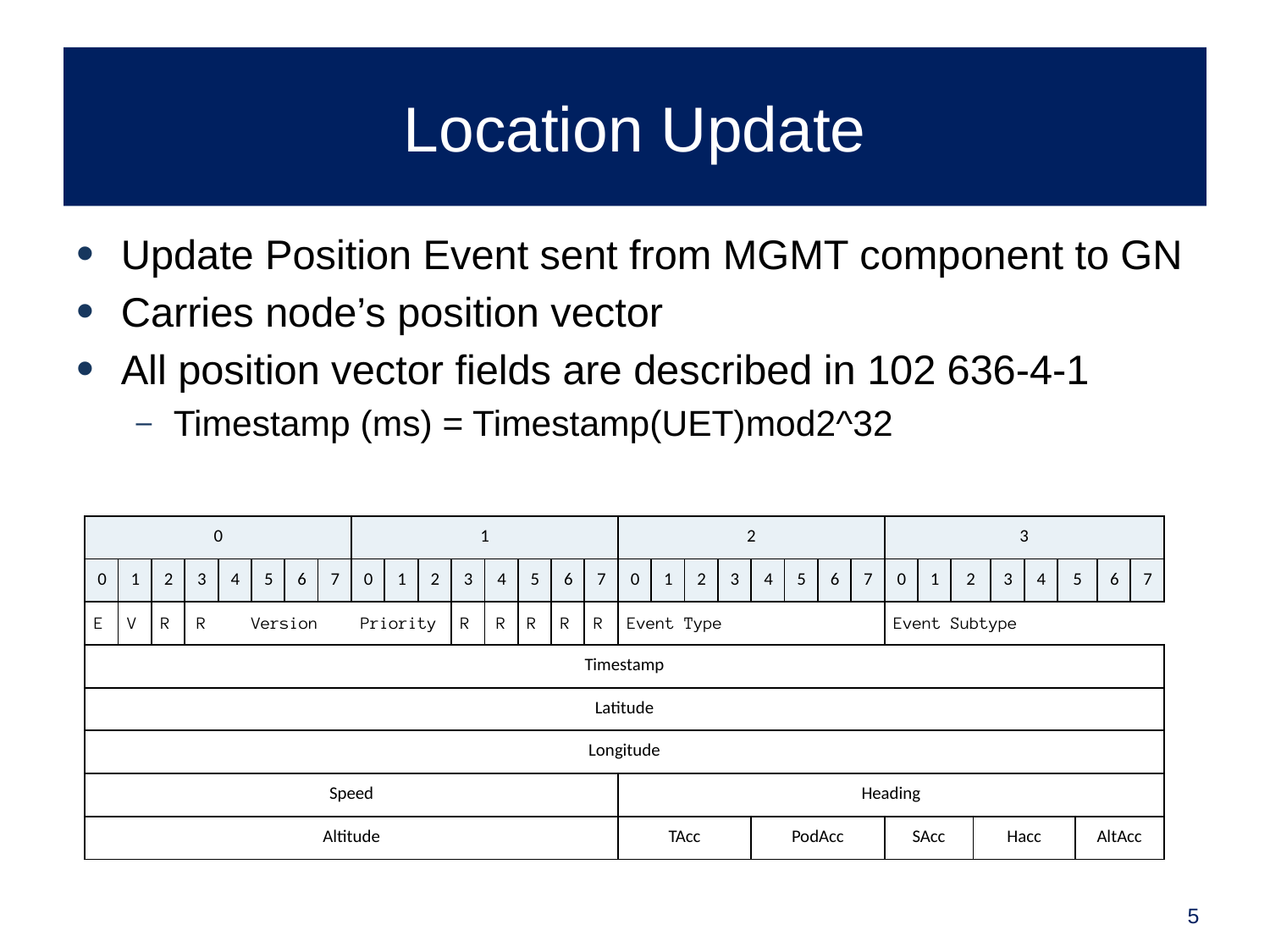

# Location Update
Update Position Event sent from MGMT component to GN
Carries node’s position vector
All position vector fields are described in 102 636-4-1
Timestamp (ms) = Timestamp(UET)mod2^32

| 0 |  |  |  |  |  |  |  | 1 |  |  |  |  |  |  |  | 2 |  |  |  |  |  |  |  | 3 |  |  |  |  |  |  |  |  |  |
| --- | --- | --- | --- | --- | --- | --- | --- | --- | --- | --- | --- | --- | --- | --- | --- | --- | --- | --- | --- | --- | --- | --- | --- | --- | --- | --- | --- | --- | --- | --- | --- | --- | --- |
| 0 | 1 | 2 | 3 | 4 | 5 | 6 | 7 | 0 | 1 | 2 | 3 | 4 | 5 | 6 | 7 | 0 | 1 | 2 | 3 | 4 | 5 | 6 | 7 | 0 | 1 | 2 |  | 3 | 4 | 5 |  | 6 | 7 |
| E | V | R | R | Version |  |  |  | Priority |  |  | R | R | R | R | R | Event Type |  |  |  |  |  |  |  | Event Subtype |  |  |  |  |  |  |  |  |  |
| Timestamp |  |  |  |  |  |  |  |  |  |  |  |  |  |  |  |  |  |  |  |  |  |  |  |  |  |  |  |  |  |  |  |  |  |
| Latitude |  |  |  |  |  |  |  |  |  |  |  |  |  |  |  |  |  |  |  |  |  |  |  |  |  |  |  |  |  |  |  |  |  |
| Longitude |  |  |  |  |  |  |  |  |  |  |  |  |  |  |  |  |  |  |  |  |  |  |  |  |  |  |  |  |  |  |  |  |  |
| Speed |  |  |  |  |  |  |  |  |  |  |  |  |  |  |  | Heading |  |  |  |  |  |  |  |  |  |  |  |  |  |  |  |  |  |
| Altitude |  |  |  |  |  |  |  |  |  |  |  |  |  |  |  | TAcc |  |  |  | PodAcc |  |  |  | SAcc |  |  | Hacc |  |  |  | AltAcc |  |  |